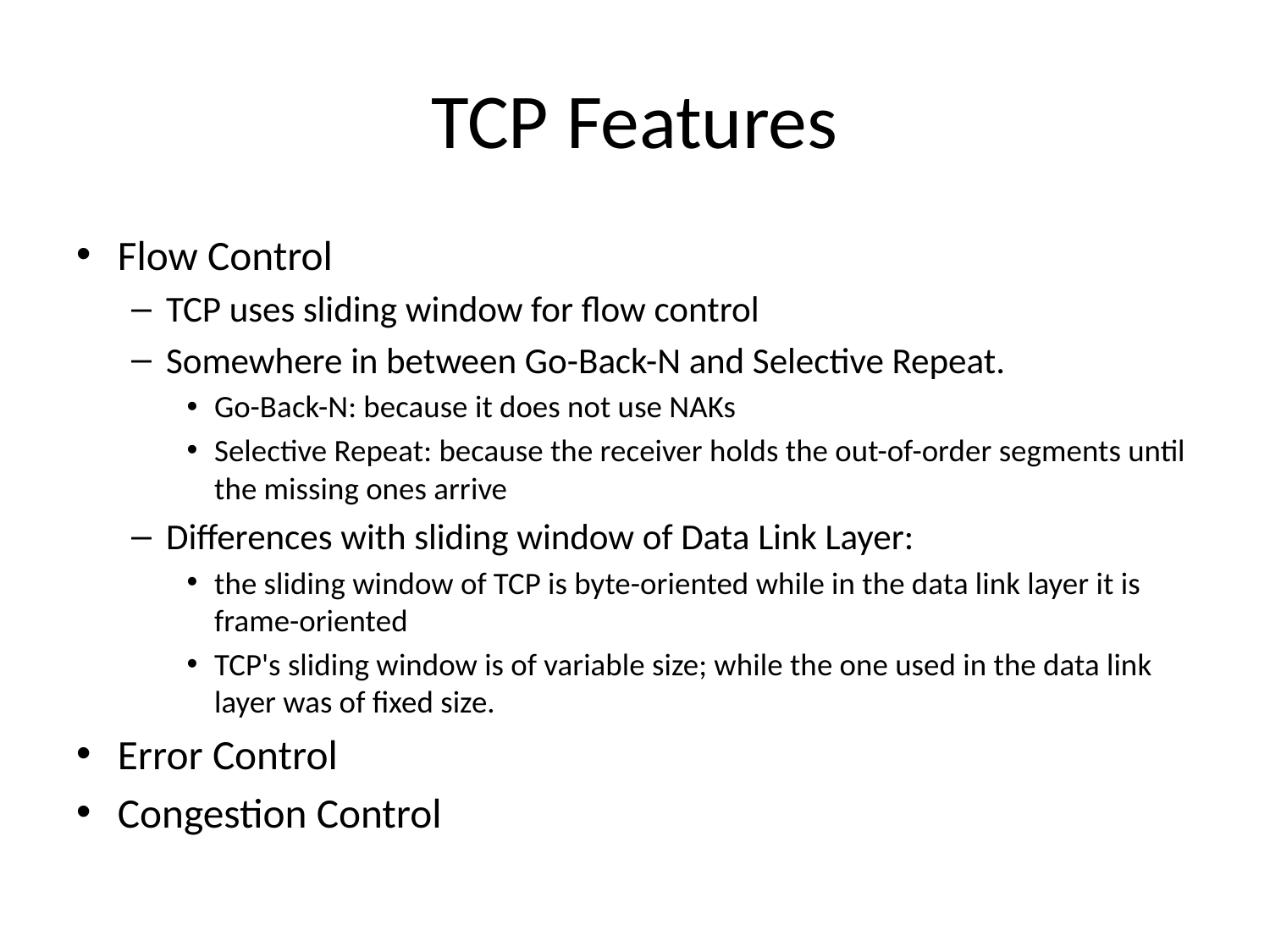

# TCP Features
Flow Control
TCP uses sliding window for flow control
Somewhere in between Go-Back-N and Selective Repeat.
Go-Back-N: because it does not use NAKs
Selective Repeat: because the receiver holds the out-of-order segments until the missing ones arrive
Differences with sliding window of Data Link Layer:
the sliding window of TCP is byte-oriented while in the data link layer it is frame-oriented
TCP's sliding window is of variable size; while the one used in the data link layer was of fixed size.
Error Control
Congestion Control